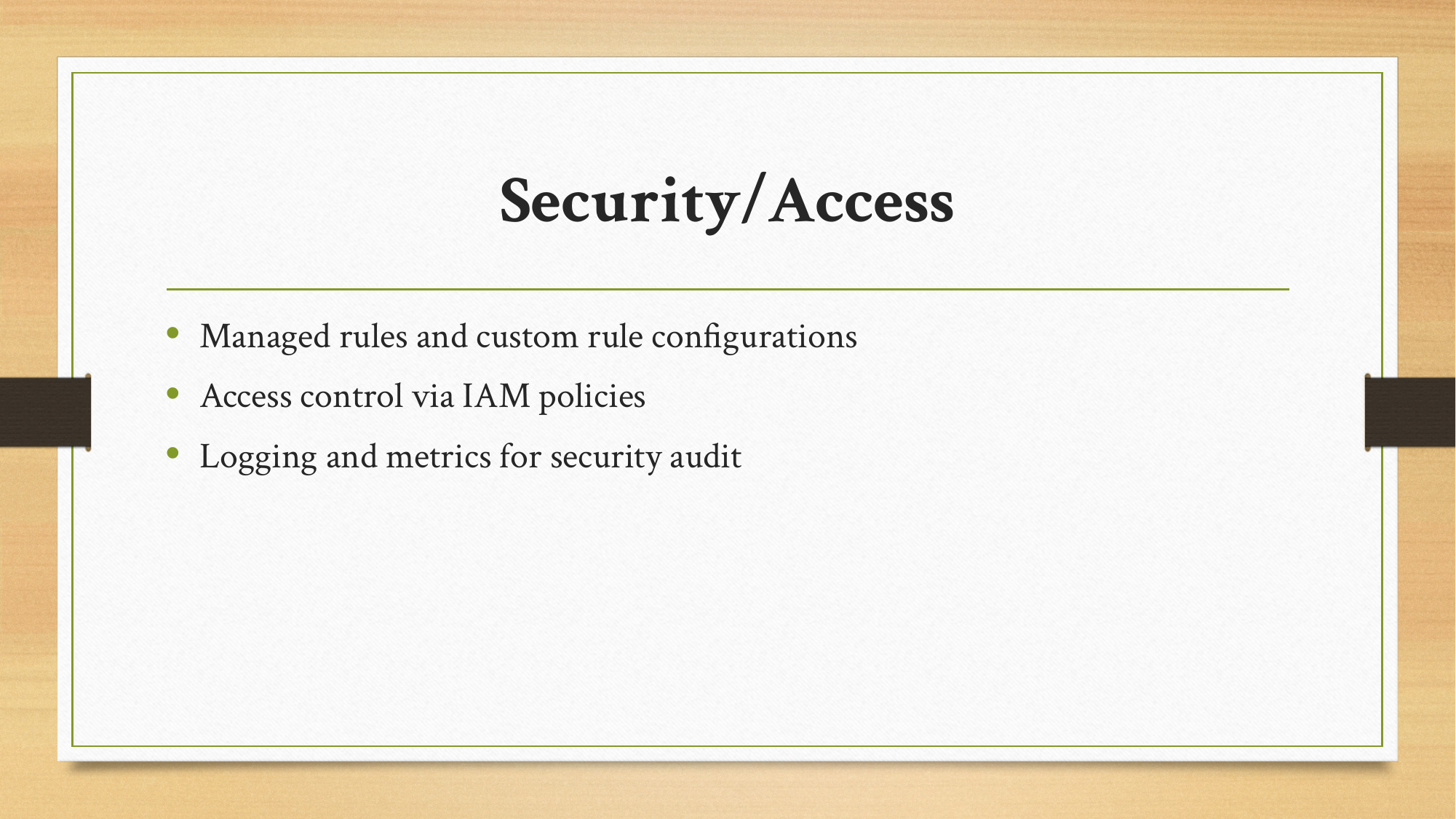

# Security/Access
Managed rules and custom rule configurations
Access control via IAM policies
Logging and metrics for security audit